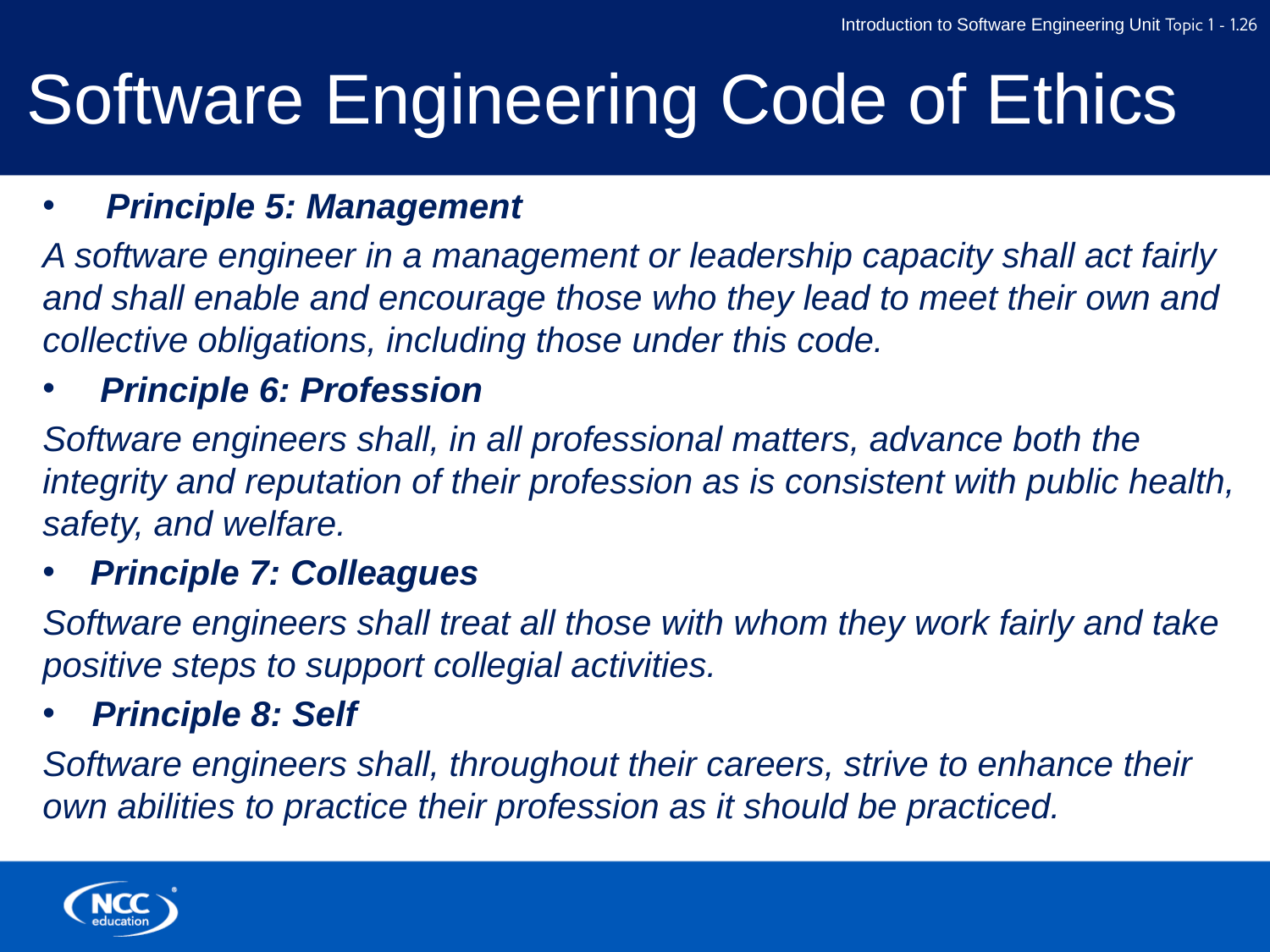

# Software Engineering Code of Ethics
Principle 5: Management
A software engineer in a management or leadership capacity shall act fairly and shall enable and encourage those who they lead to meet their own and collective obligations, including those under this code.
 Principle 6: Profession
Software engineers shall, in all professional matters, advance both the integrity and reputation of their profession as is consistent with public health, safety, and welfare.
Principle 7: Colleagues
Software engineers shall treat all those with whom they work fairly and take positive steps to support collegial activities.
 Principle 8: Self
Software engineers shall, throughout their careers, strive to enhance their own abilities to practice their profession as it should be practiced.